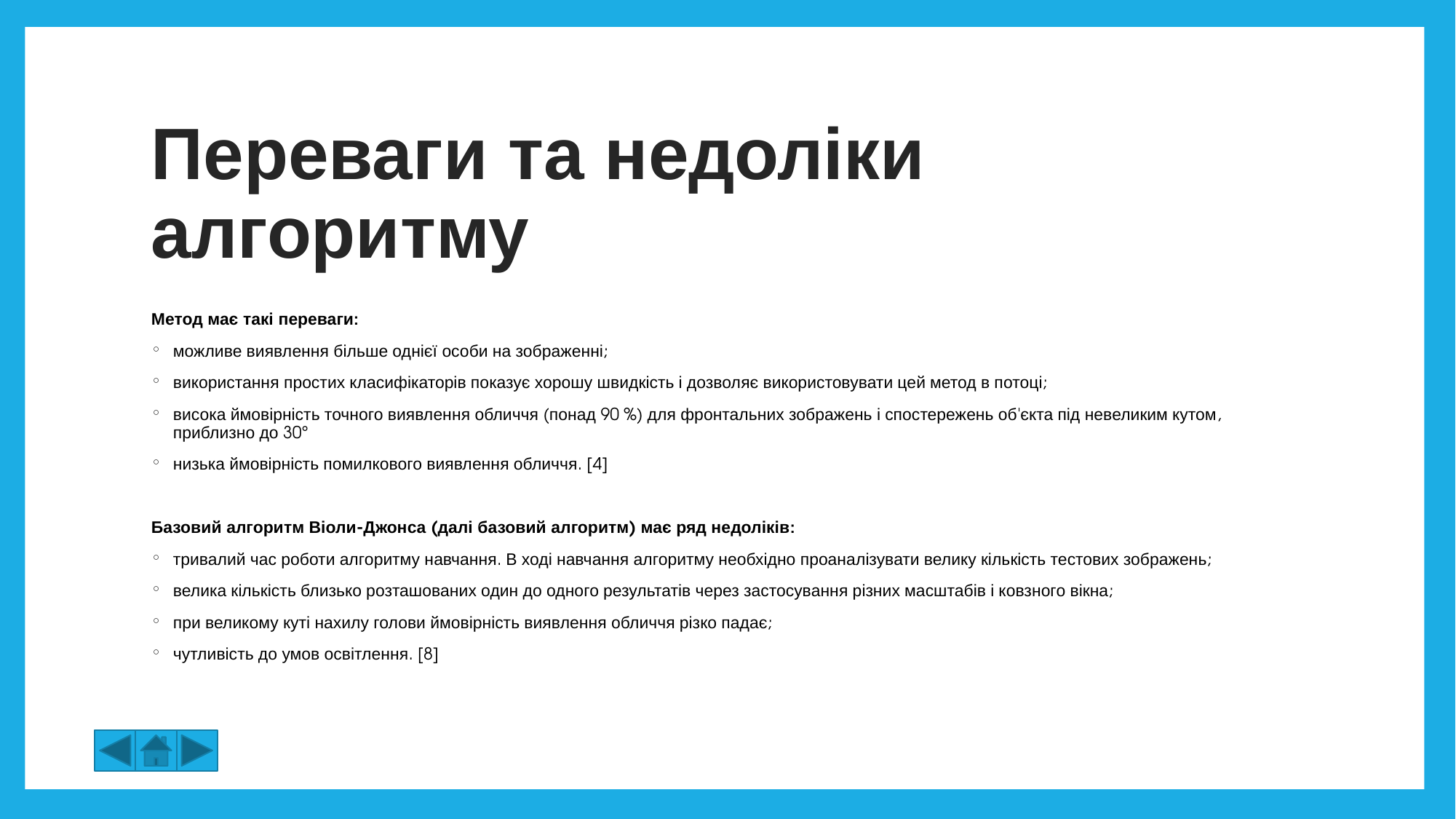

# Переваги та недоліки алгоритму
Метод має такі переваги:
можливе виявлення більше однієї особи на зображенні;
використання простих класифікаторів показує хорошу швидкість і дозволяє використовувати цей метод в потоці;
висока ймовірність точного виявлення обличчя (понад 90 %) для фронтальних зображень і спостережень об'єкта під невеликим кутом, приблизно до 30°
низька ймовірність помилкового виявлення обличчя. [4]

Базовий алгоритм Віоли-Джонса (далі базовий алгоритм) має ряд недоліків:
тривалий час роботи алгоритму навчання. В ході навчання алгоритму необхідно проаналізувати велику кількість тестових зображень;
велика кількість близько розташованих один до одного результатів через застосування різних масштабів і ковзного вікна;
при великому куті нахилу голови ймовірність виявлення обличчя різко падає;
чутливість до умов освітлення. [8]